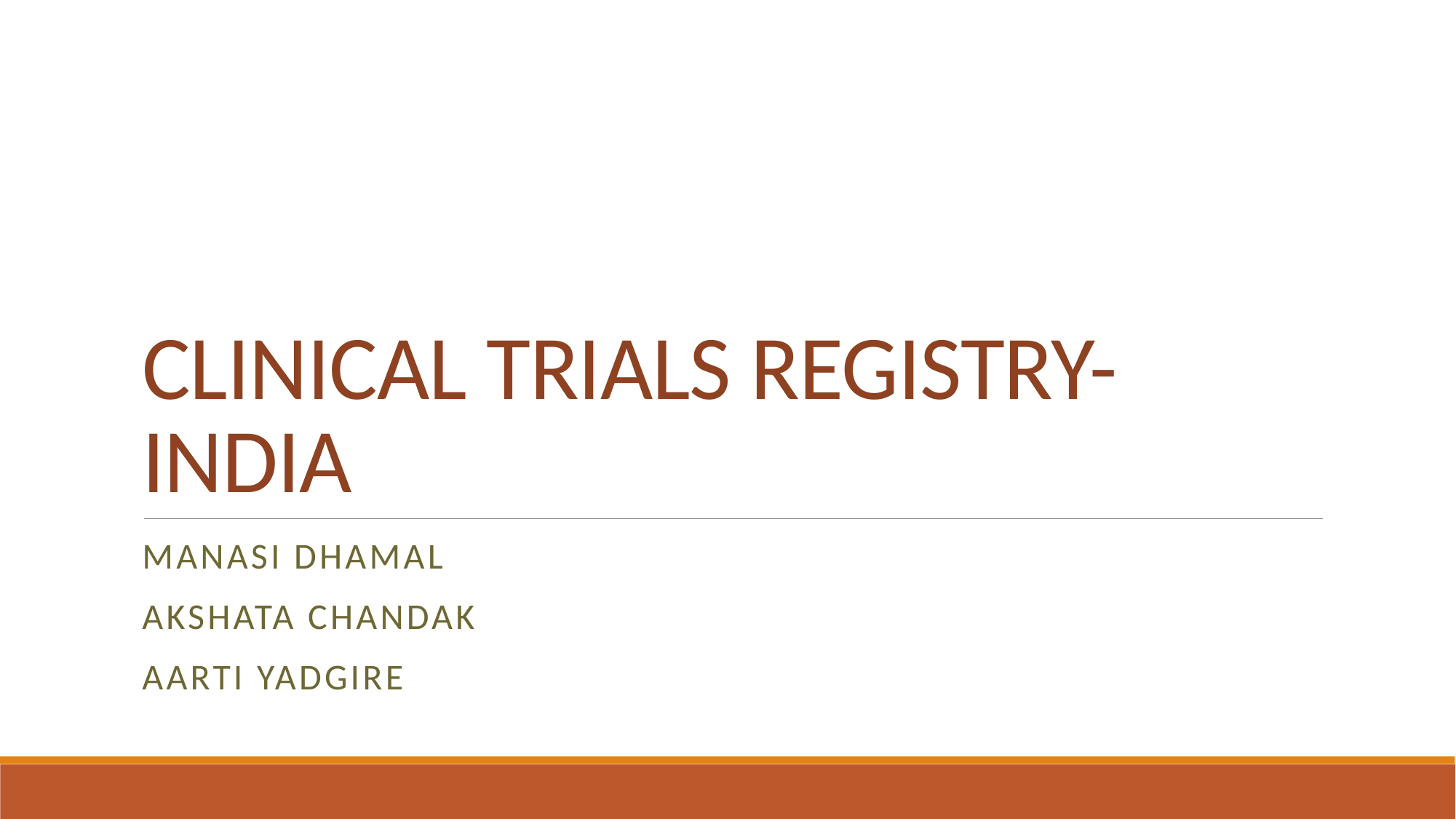

# CLINICAL TRIALS REGISTRY-INDIA
Manasi dhamal
Akshata chandak
Aarti yadgire